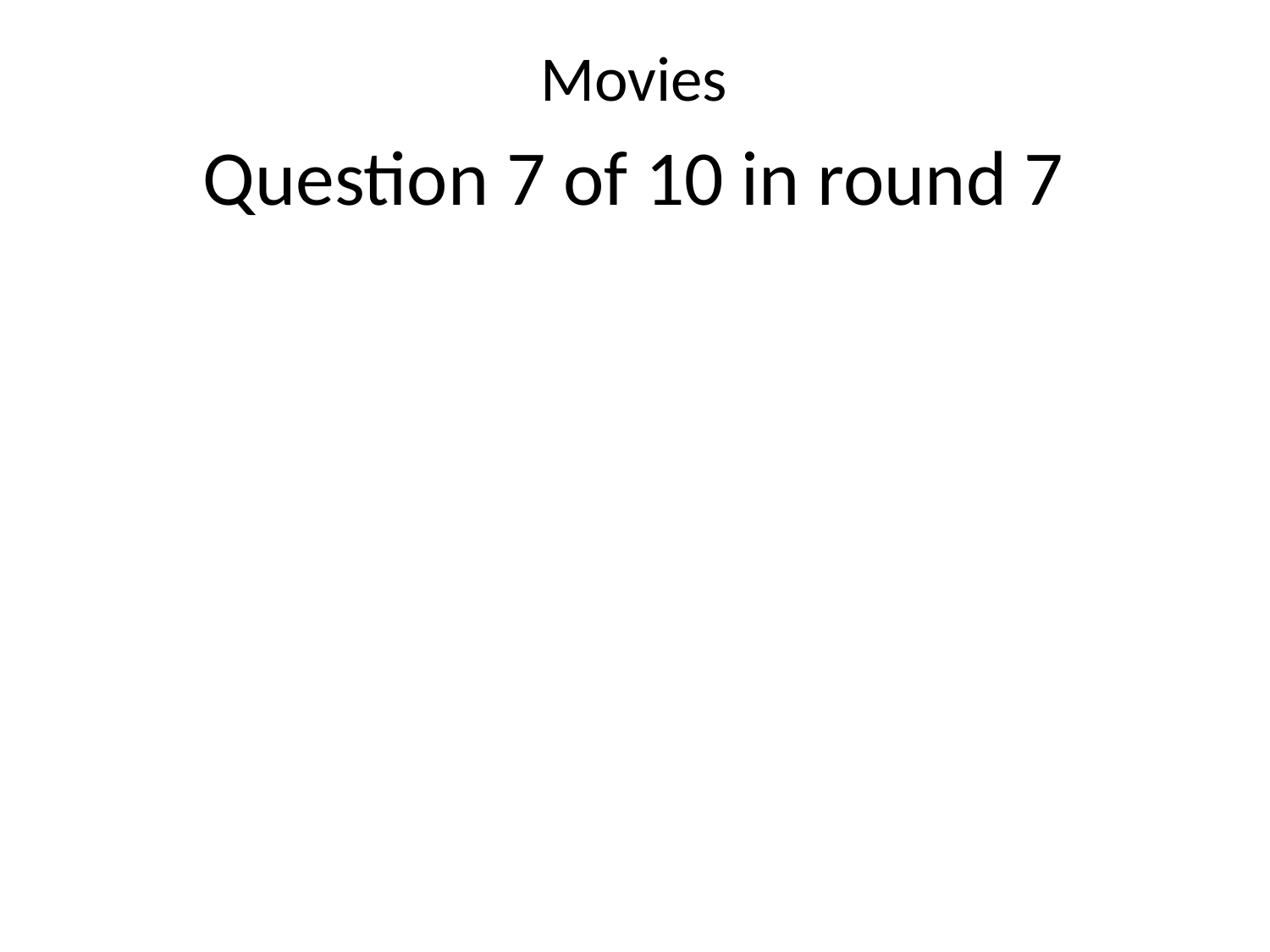

Movies
Question 7 of 10 in round 7